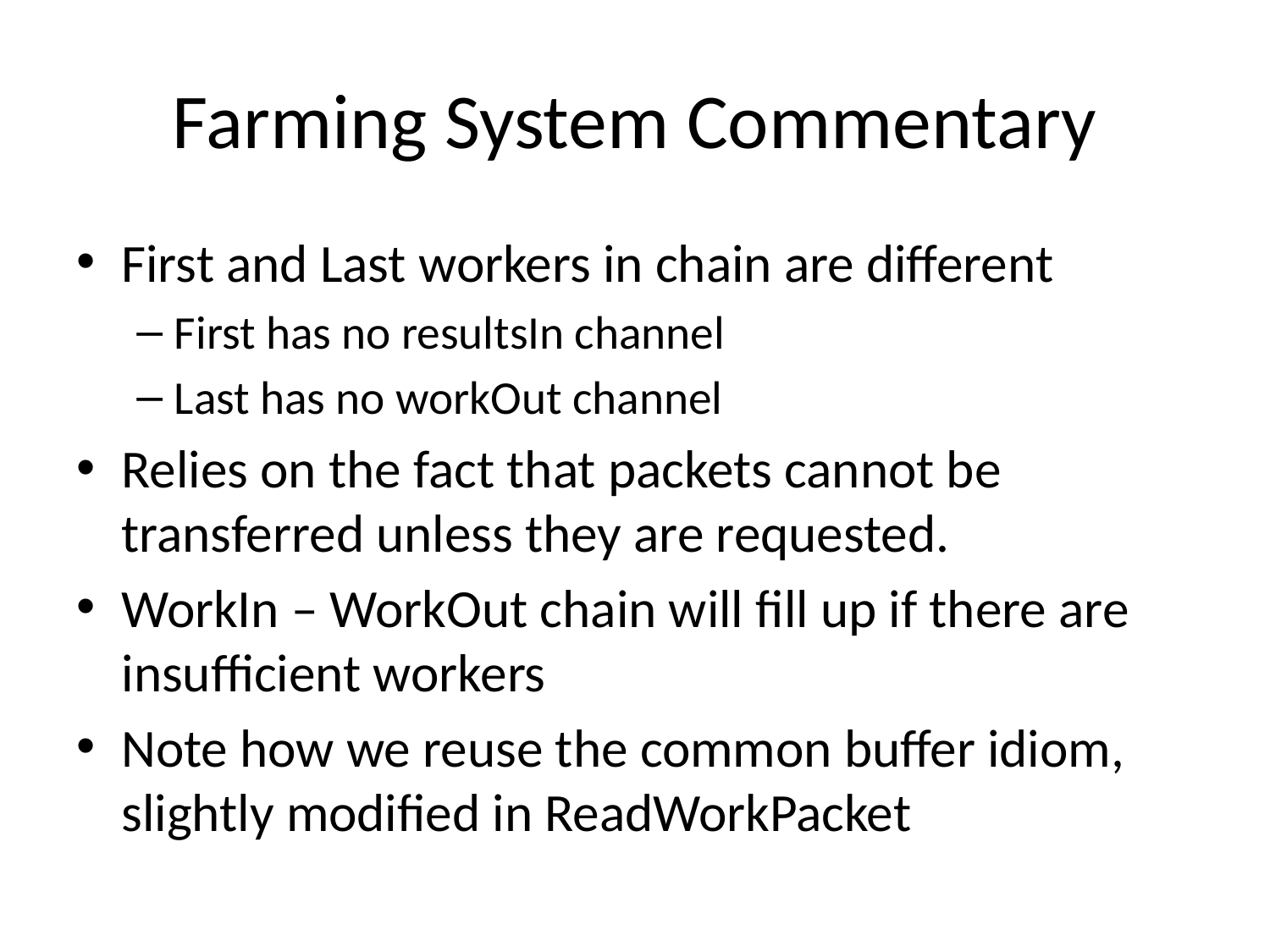

# Farming System Commentary
First and Last workers in chain are different
First has no resultsIn channel
Last has no workOut channel
Relies on the fact that packets cannot be transferred unless they are requested.
WorkIn – WorkOut chain will fill up if there are insufficient workers
Note how we reuse the common buffer idiom, slightly modified in ReadWorkPacket